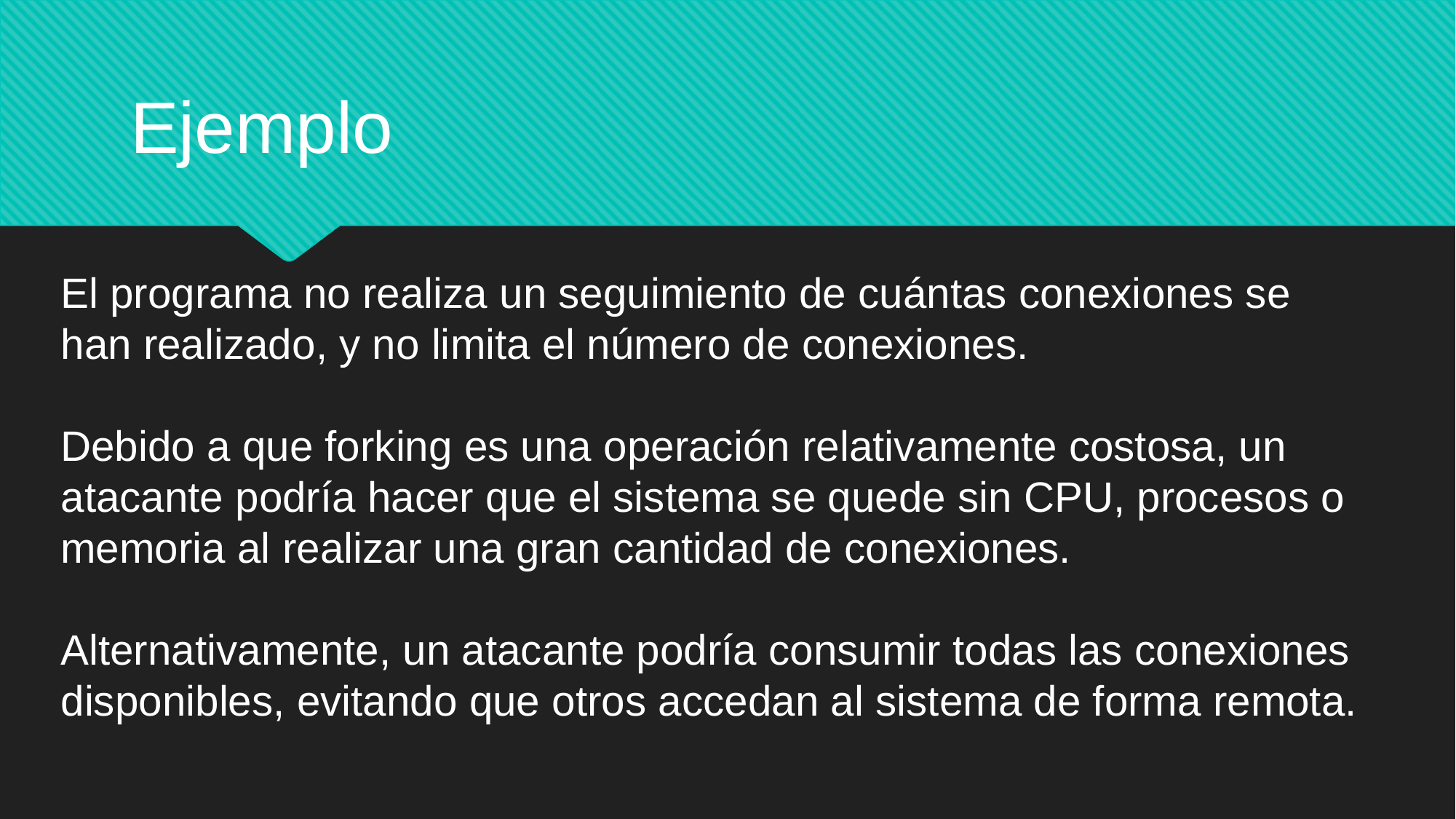

Ejemplo
El programa no realiza un seguimiento de cuántas conexiones se han realizado, y no limita el número de conexiones.

Debido a que forking es una operación relativamente costosa, un atacante podría hacer que el sistema se quede sin CPU, procesos o memoria al realizar una gran cantidad de conexiones.

Alternativamente, un atacante podría consumir todas las conexiones disponibles, evitando que otros accedan al sistema de forma remota.